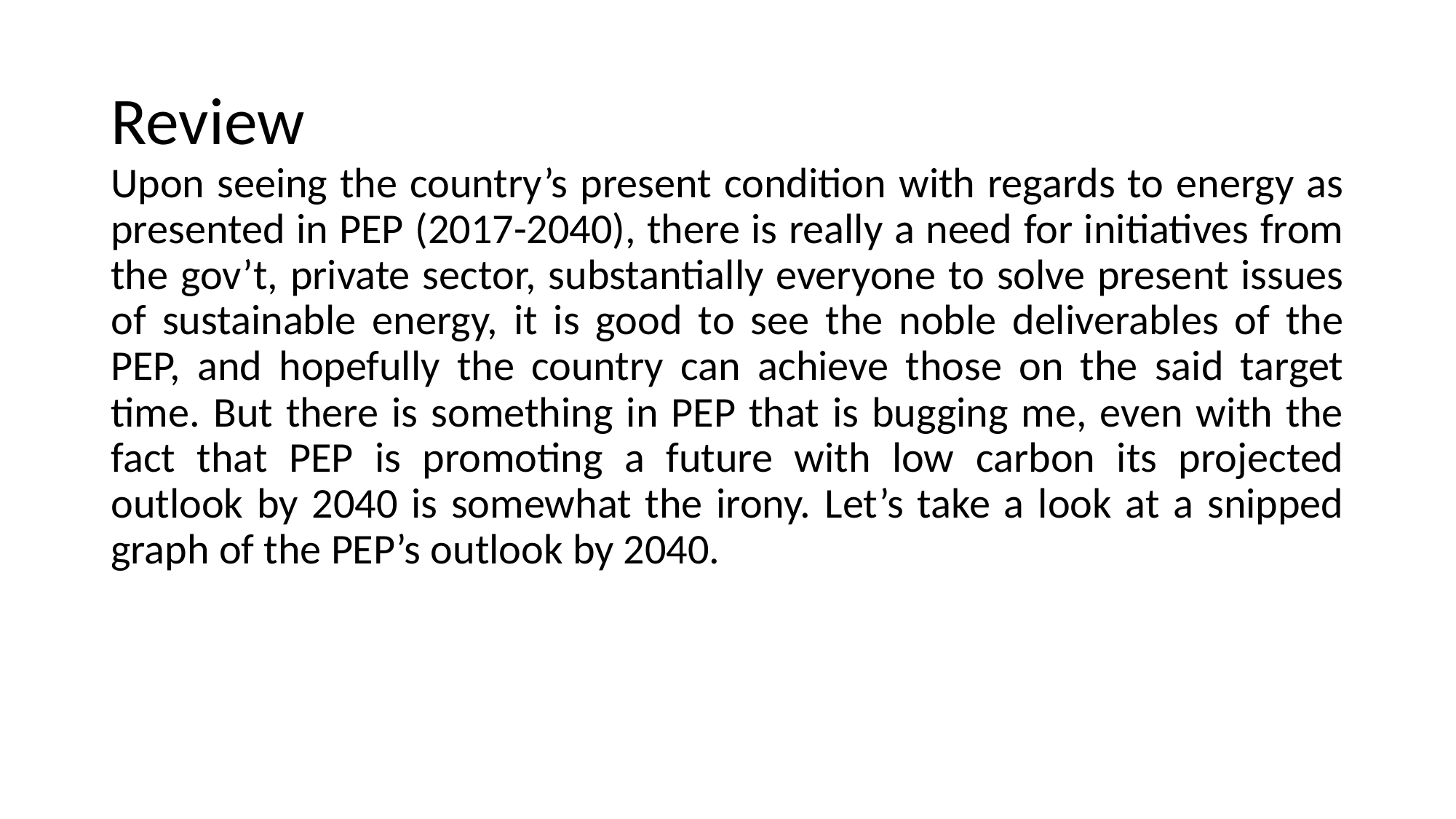

# Review
Upon seeing the country’s present condition with regards to energy as presented in PEP (2017-2040), there is really a need for initiatives from the gov’t, private sector, substantially everyone to solve present issues of sustainable energy, it is good to see the noble deliverables of the PEP, and hopefully the country can achieve those on the said target time. But there is something in PEP that is bugging me, even with the fact that PEP is promoting a future with low carbon its projected outlook by 2040 is somewhat the irony. Let’s take a look at a snipped graph of the PEP’s outlook by 2040.